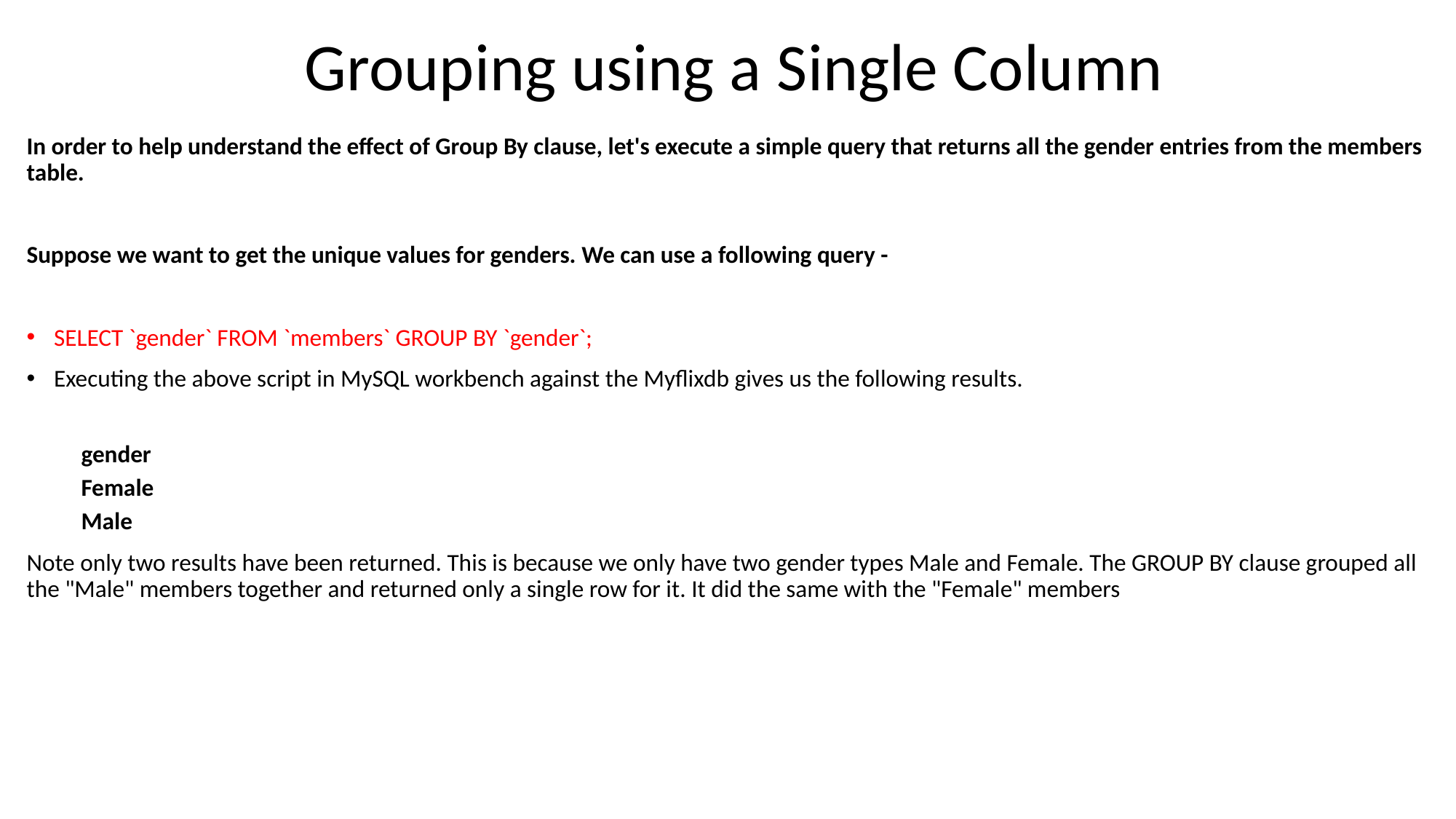

# Grouping using a Single Column
In order to help understand the effect of Group By clause, let's execute a simple query that returns all the gender entries from the members table.

Suppose we want to get the unique values for genders. We can use a following query -

SELECT `gender` FROM `members` GROUP BY `gender`;
Executing the above script in MySQL workbench against the Myflixdb gives us the following results.

gender
Female
Male
Note only two results have been returned. This is because we only have two gender types Male and Female. The GROUP BY clause grouped all the "Male" members together and returned only a single row for it. It did the same with the "Female" members